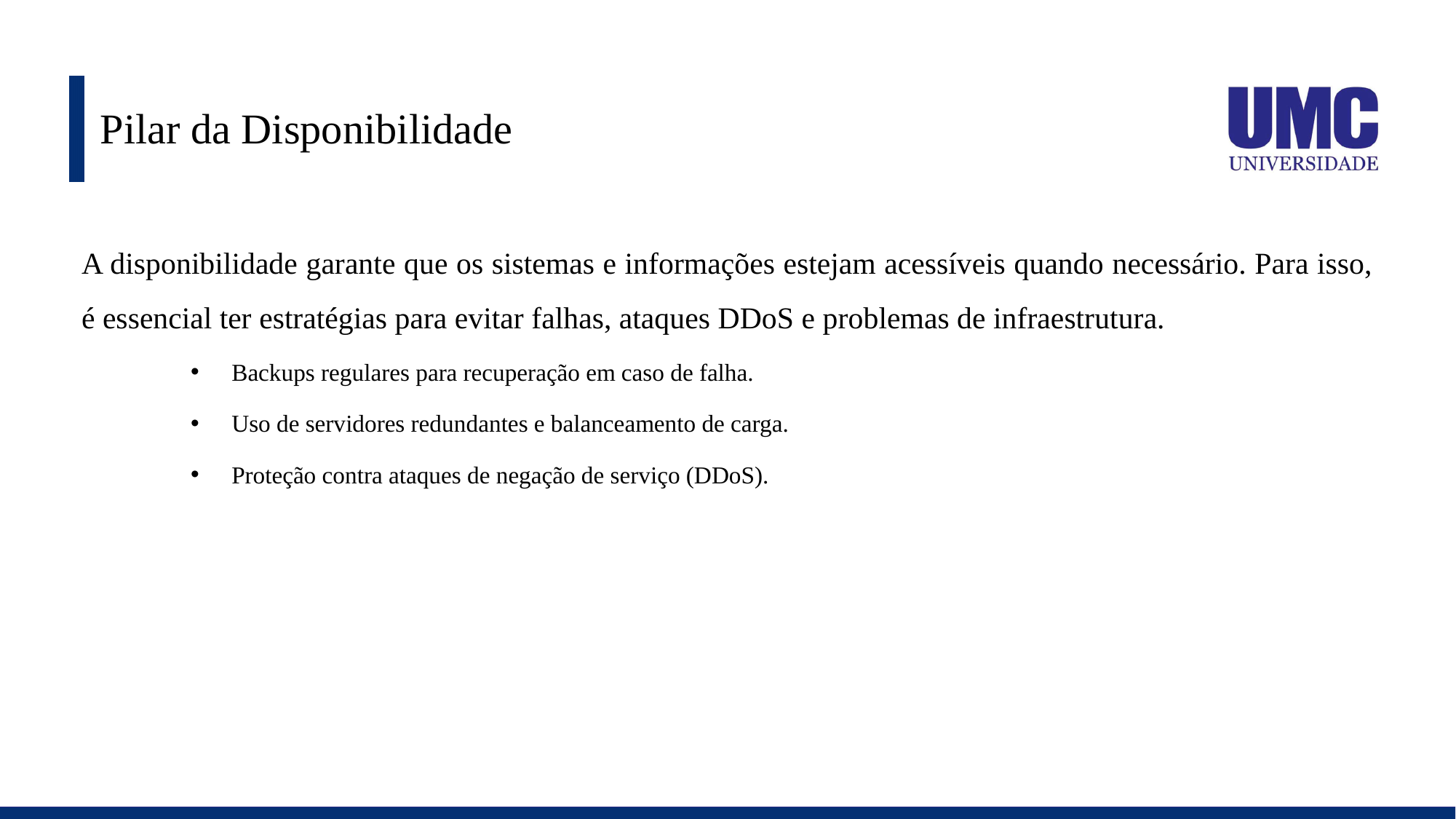

# Pilar da Disponibilidade
A disponibilidade garante que os sistemas e informações estejam acessíveis quando necessário. Para isso, é essencial ter estratégias para evitar falhas, ataques DDoS e problemas de infraestrutura.
Backups regulares para recuperação em caso de falha.
Uso de servidores redundantes e balanceamento de carga.
Proteção contra ataques de negação de serviço (DDoS).